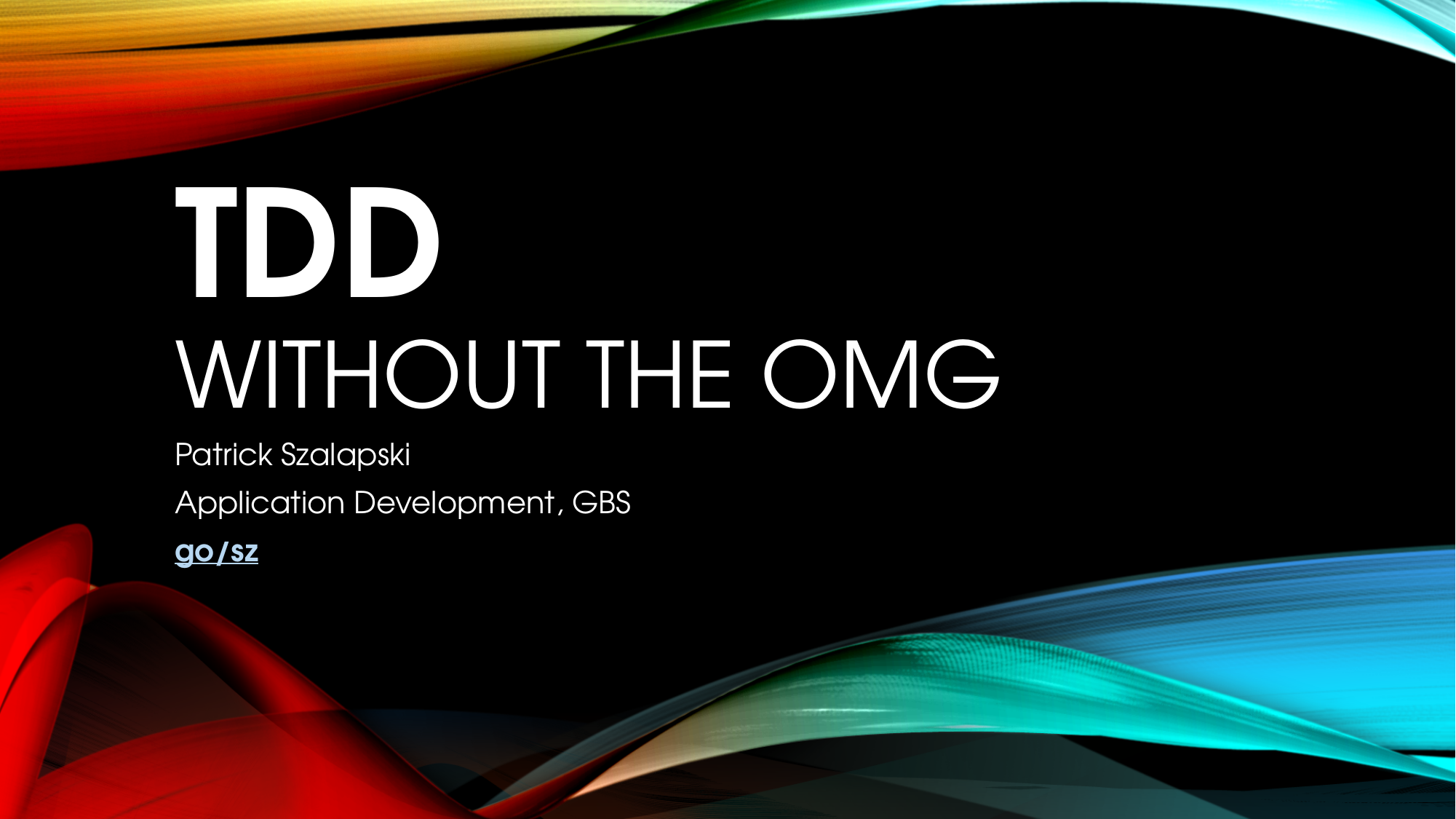

# TDD WITHOUT THE OMG
Patrick Szalapski
Application Development, GBS
go/sz